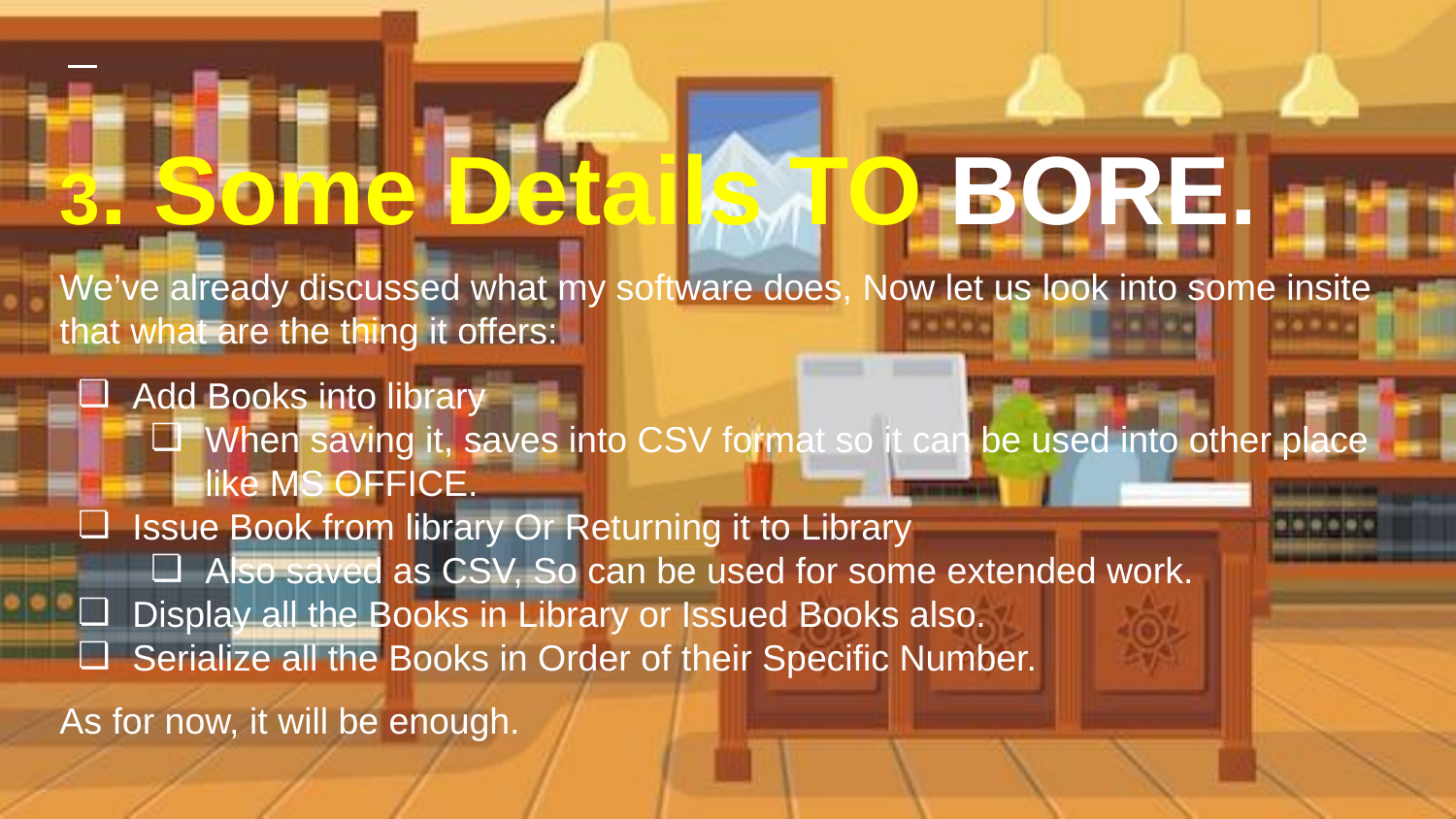

# 3. Some Details TO BORE.
We’ve already discussed what my software does, Now let us look into some insite that what are the thing it offers:
Add Books into library
When saving it, saves into CSV format so it can be used into other place like MS OFFICE.
Issue Book from library Or Returning it to Library
Also saved as CSV, So can be used for some extended work.
Display all the Books in Library or Issued Books also.
Serialize all the Books in Order of their Specific Number.
As for now, it will be enough.